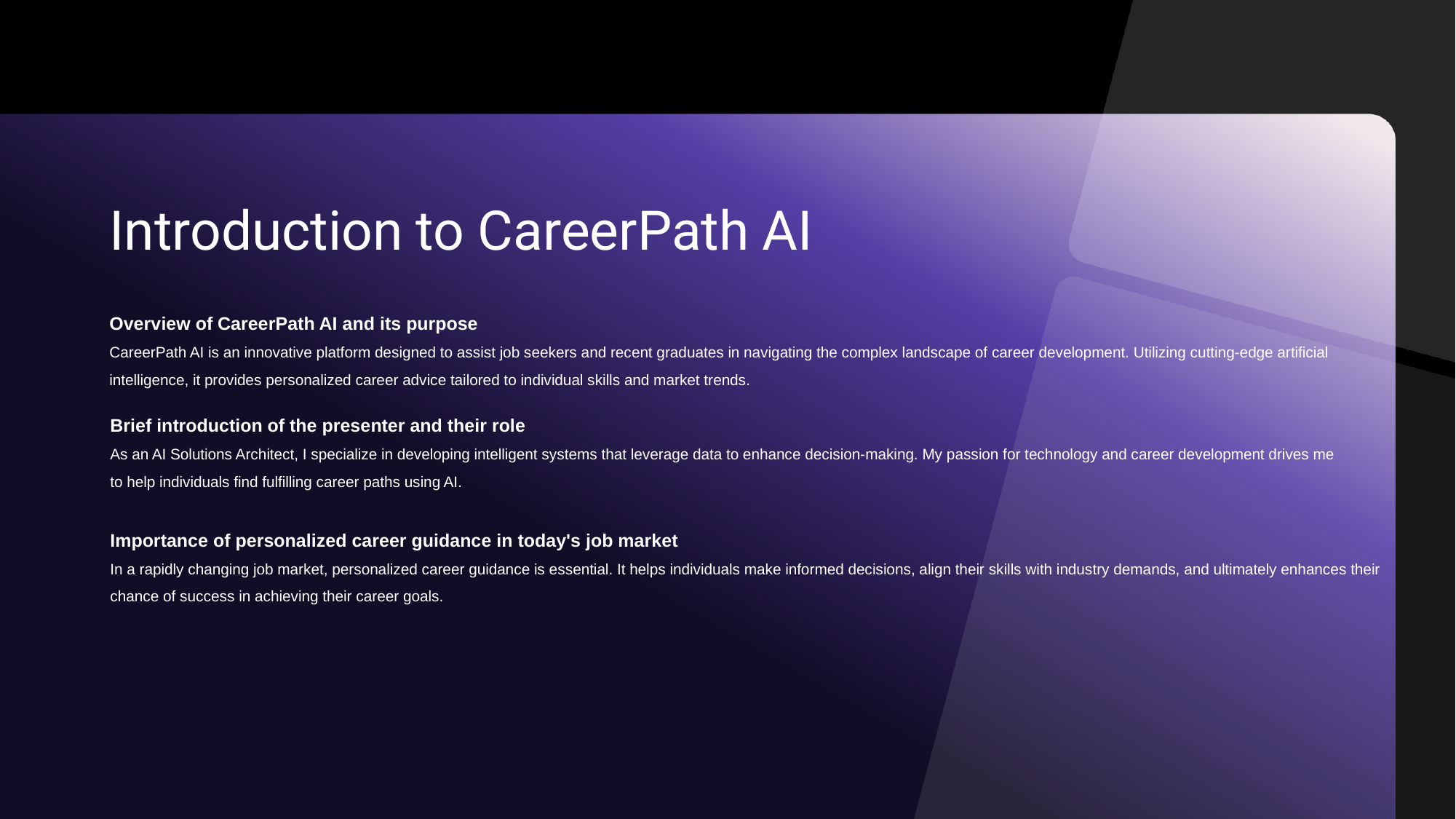

Introduction to CareerPath AI

Overview of CareerPath AI and its purpose
CareerPath AI is an innovative platform designed to assist job seekers and recent graduates in navigating the complex landscape of career development. Utilizing cutting-edge artificial intelligence, it provides personalized career advice tailored to individual skills and market trends.
Brief introduction of the presenter and their role
As an AI Solutions Architect, I specialize in developing intelligent systems that leverage data to enhance decision-making. My passion for technology and career development drives me to help individuals find fulfilling career paths using AI.
Importance of personalized career guidance in today's job market
In a rapidly changing job market, personalized career guidance is essential. It helps individuals make informed decisions, align their skills with industry demands, and ultimately enhances their chance of success in achieving their career goals.